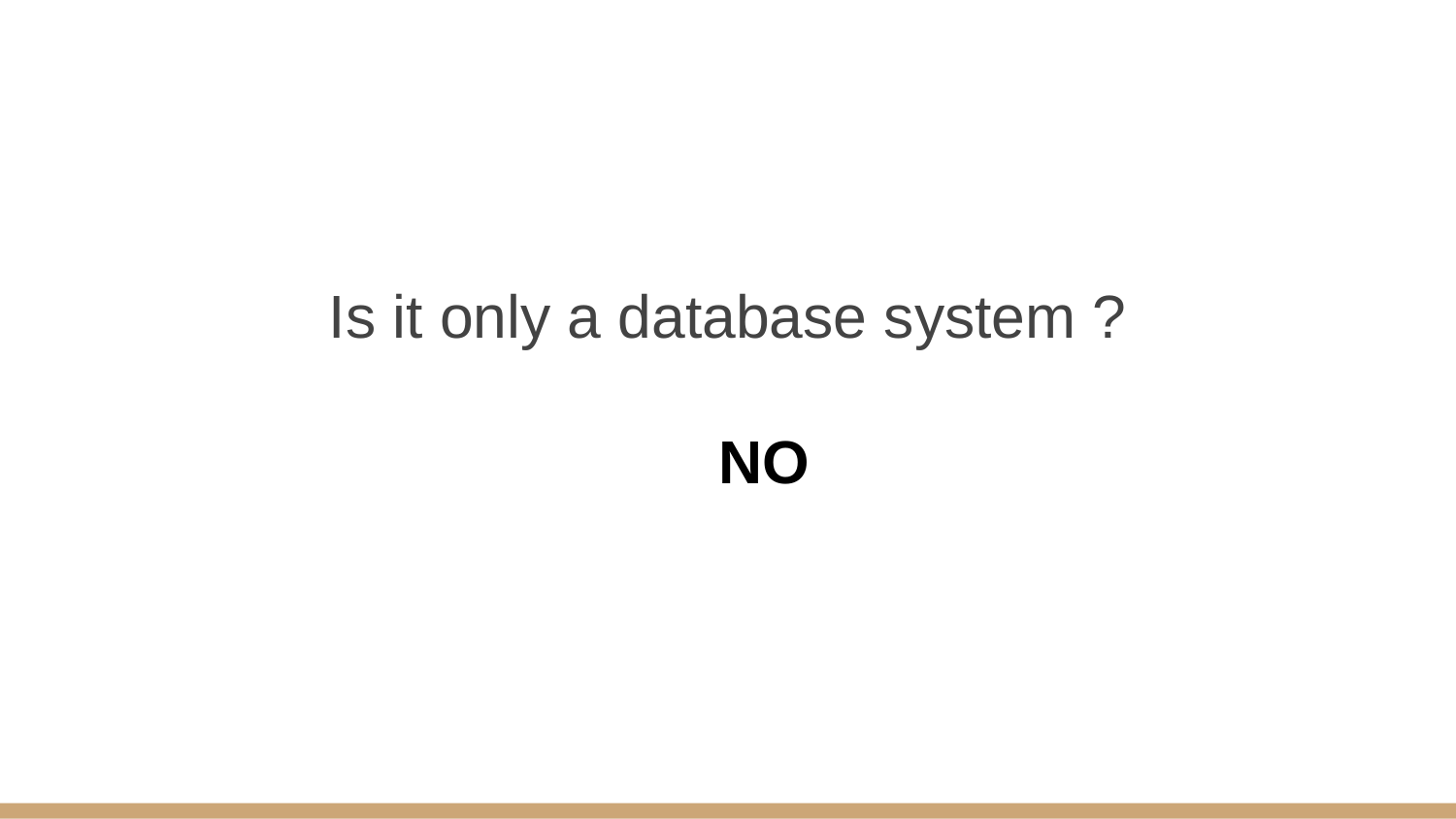

Is it only a database system ?

NO